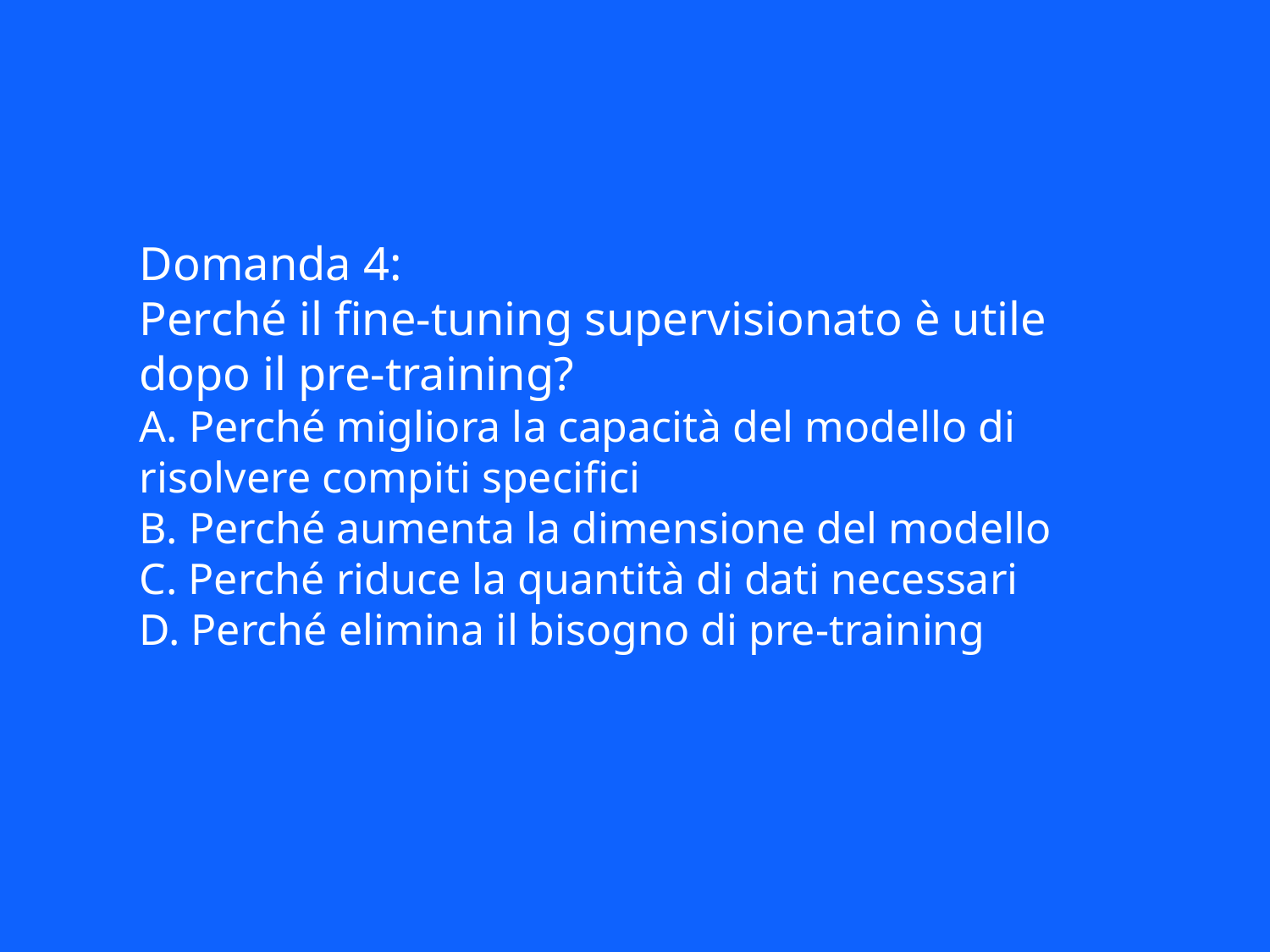

Domanda 4:
Perché il fine-tuning supervisionato è utile dopo il pre-training?
A. Perché migliora la capacità del modello di risolvere compiti specifici
B. Perché aumenta la dimensione del modello
C. Perché riduce la quantità di dati necessari
D. Perché elimina il bisogno di pre-training